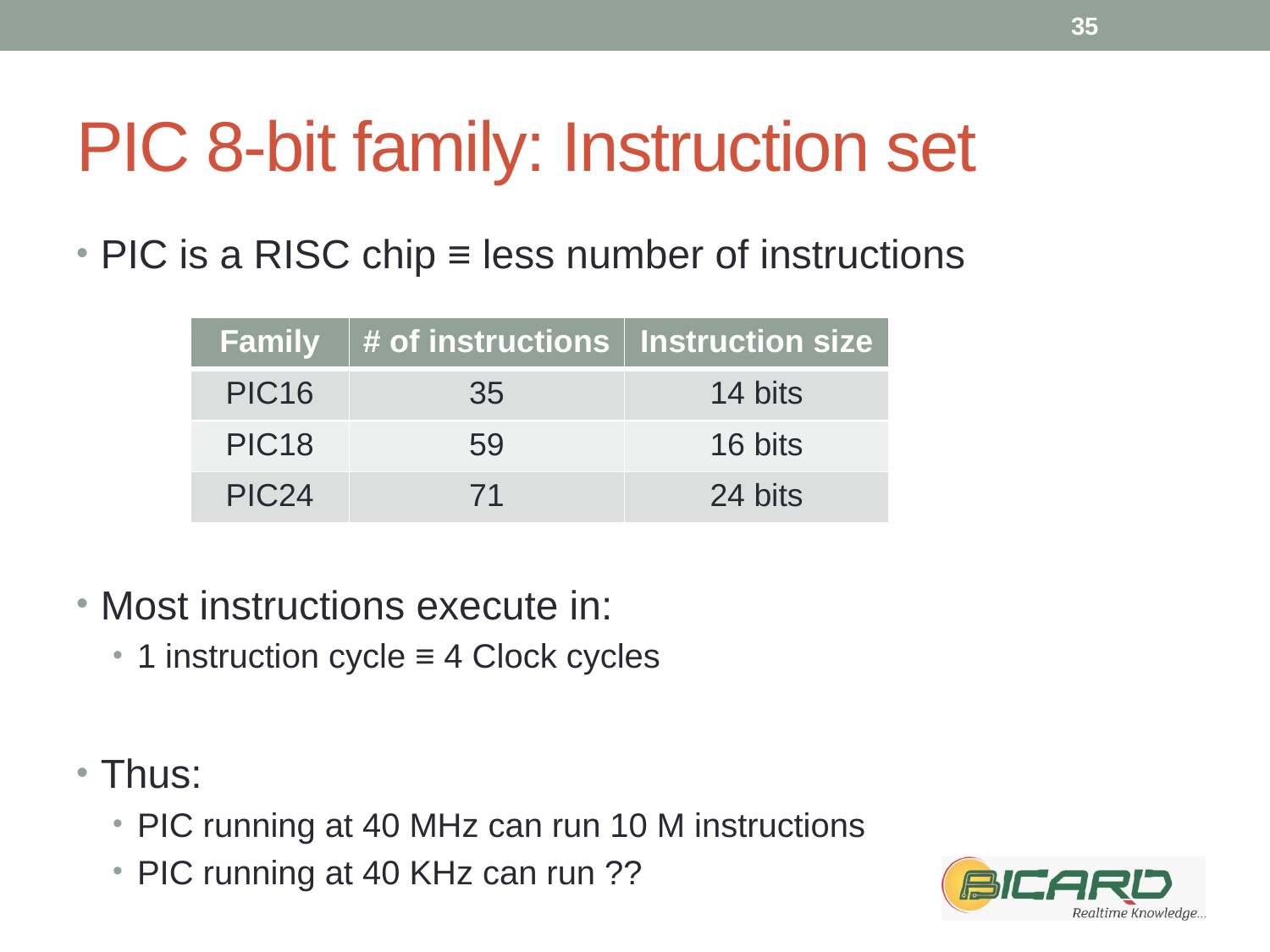

35
# PIC 8-bit family: Instruction set
PIC is a RISC chip ≡ less number of instructions

Most instructions execute in:
1 instruction cycle ≡ 4 Clock cycles

Thus:
PIC running at 40 MHz can run 10 M instructions
PIC running at 40 KHz can run ??

| Family | # of instructions | Instruction size |
| --- | --- | --- |
| PIC16 | 35 | 14 bits |
| PIC18 | 59 | 16 bits |
| PIC24 | 71 | 24 bits |